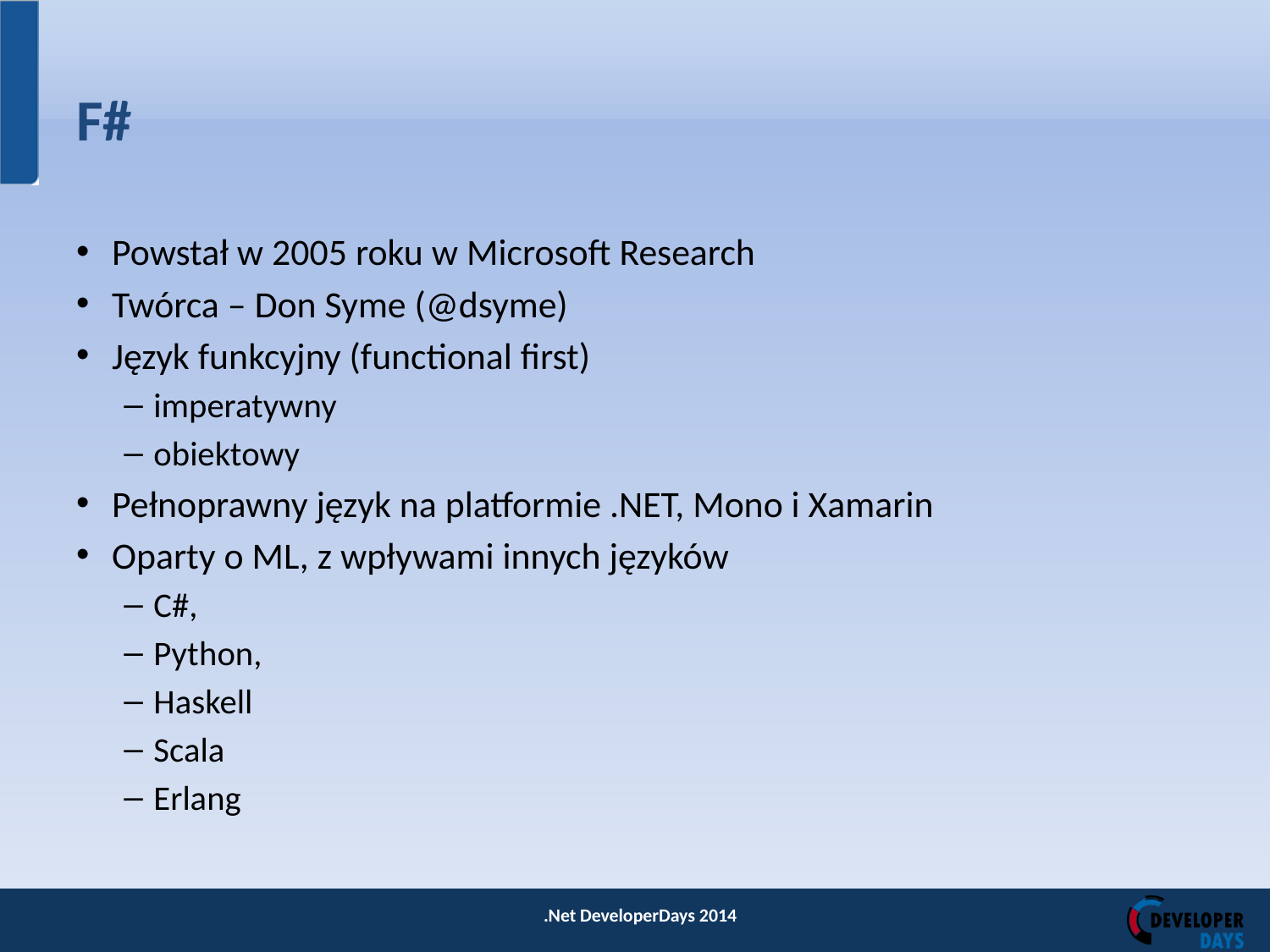

# F#
Powstał w 2005 roku w Microsoft Research
Twórca – Don Syme (@dsyme)
Język funkcyjny (functional first)
imperatywny
obiektowy
Pełnoprawny język na platformie .NET, Mono i Xamarin
Oparty o ML, z wpływami innych języków
C#,
Python,
Haskell
Scala
Erlang
.Net DeveloperDays 2014